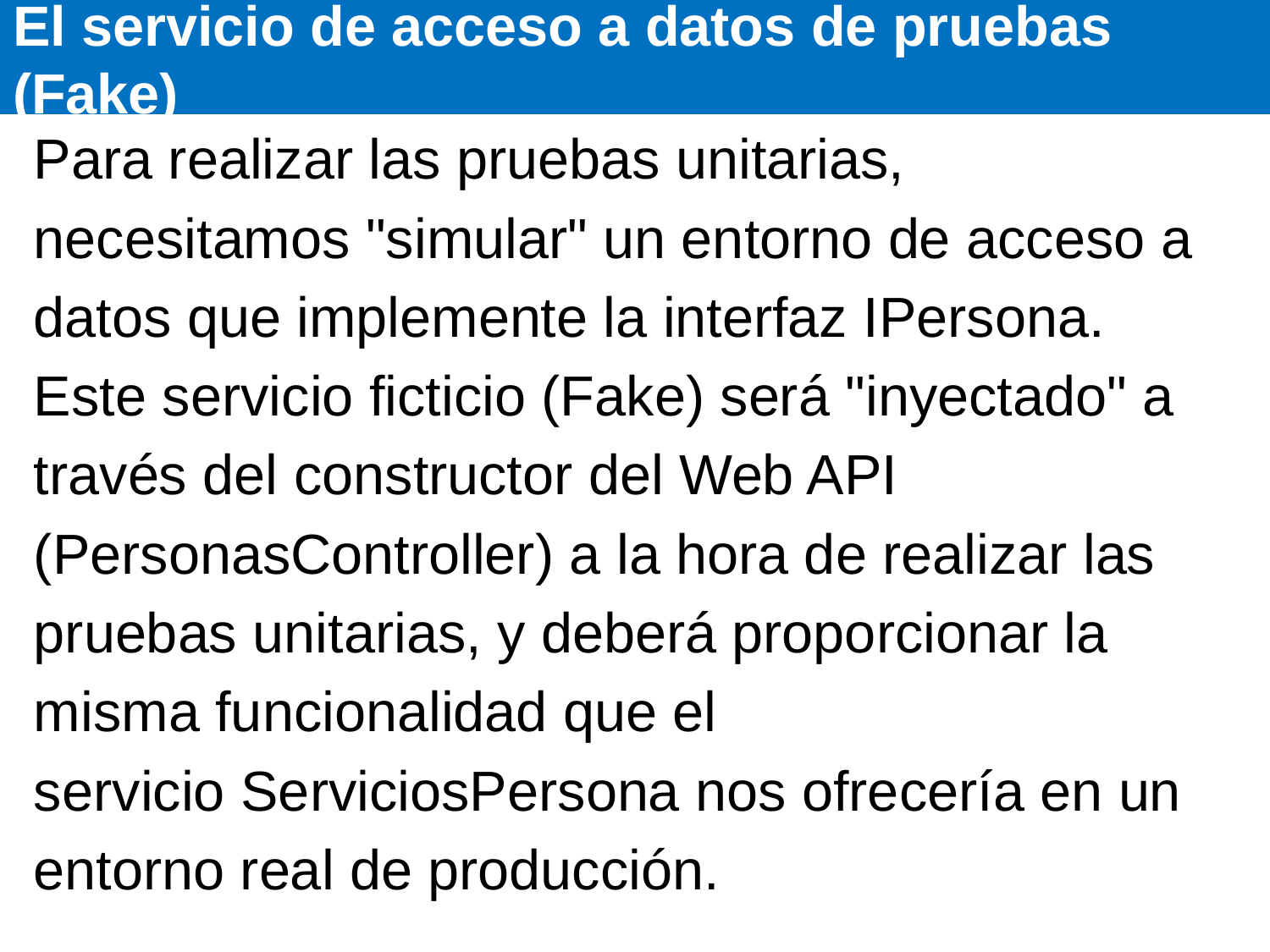

# El servicio de acceso a datos de pruebas (Fake)
Para realizar las pruebas unitarias,
necesitamos "simular" un entorno de acceso a
datos que implemente la interfaz IPersona.
Este servicio ficticio (Fake) será "inyectado" a
través del constructor del Web API
(PersonasController) a la hora de realizar las
pruebas unitarias, y deberá proporcionar la
misma funcionalidad que el
servicio ServiciosPersona nos ofrecería en un
entorno real de producción.